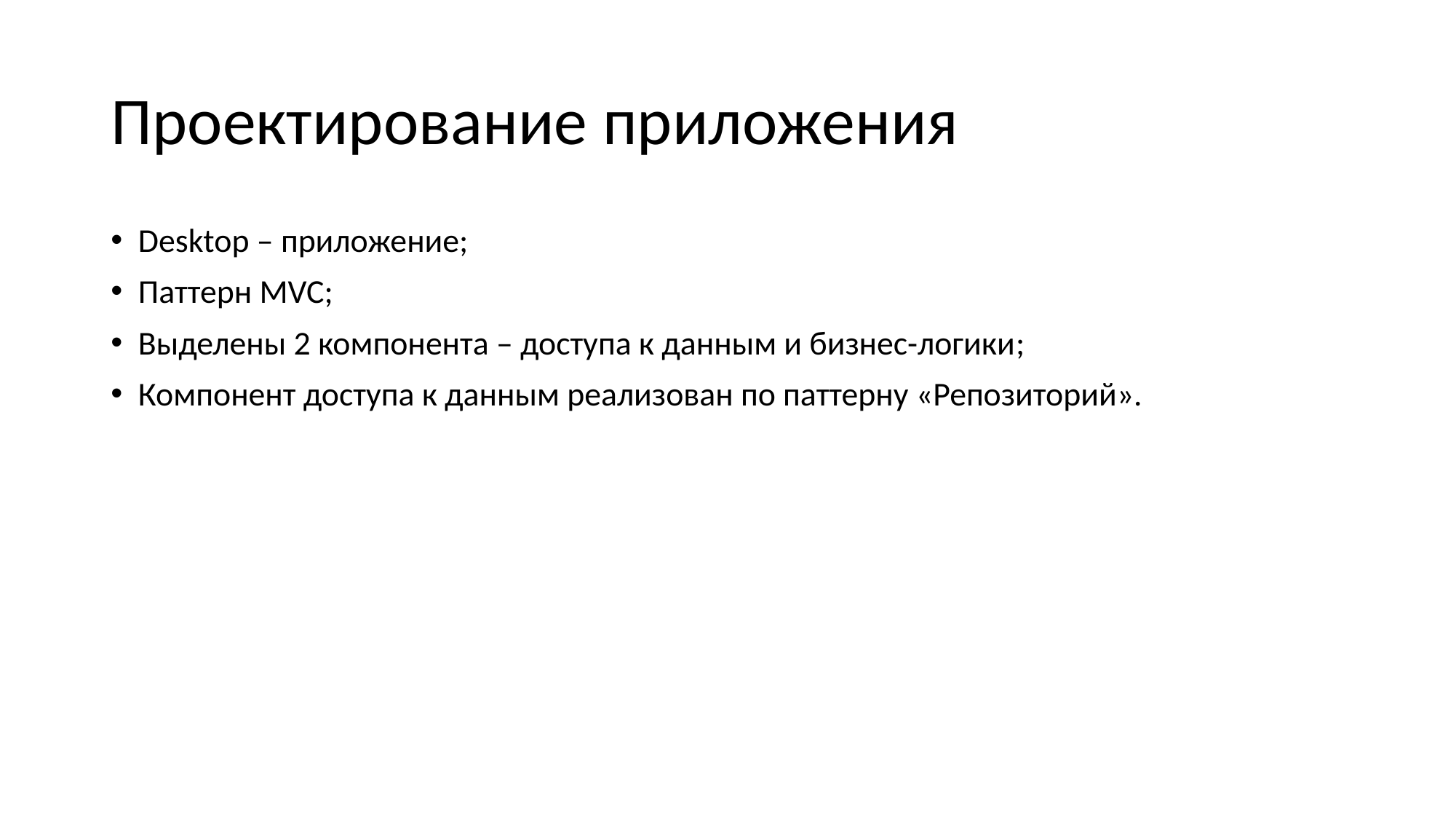

# Проектирование приложения
Desktop – приложение;
Паттерн MVC;
Выделены 2 компонента – доступа к данным и бизнес-логики;
Компонент доступа к данным реализован по паттерну «Репозиторий».